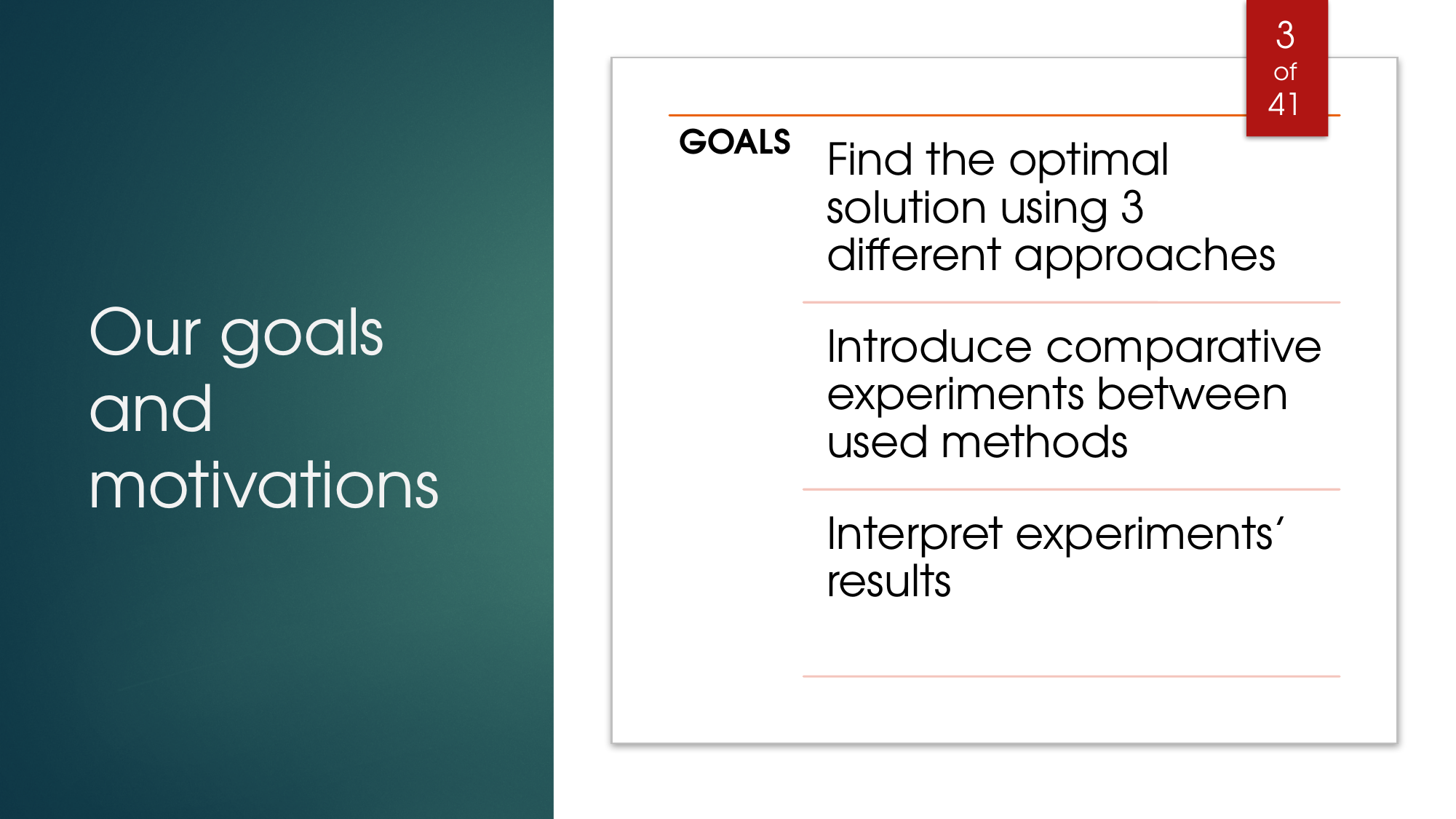

3
of
41

GOALS
Find the optimal solution using 3 different approaches
Introduce comparative experiments between used methods
Interpret experiments’ results
# Our goals and motivations